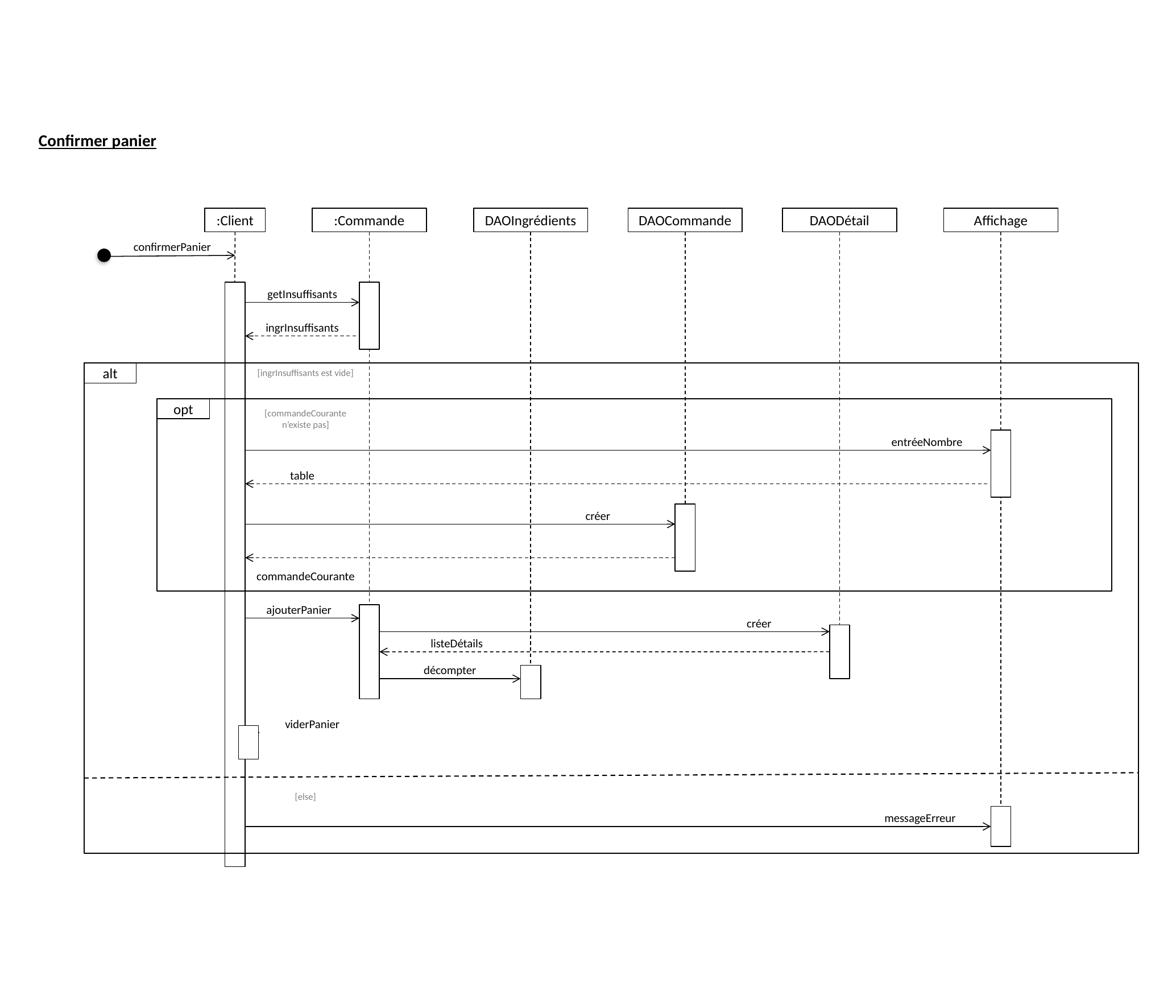

Confirmer panier
:Client
:Commande
DAOIngrédients
DAOCommande
DAODétail
Affichage
confirmerPanier

getInsuffisants

ingrInsuffisants

[ingrInsuffisants est vide]
alt

opt
[commandeCourante n’existe pas]
entréeNombre

table
créer

commandeCourante
ajouterPanier

créer

listeDétails
décompter

viderPanier

[else]
messageErreur